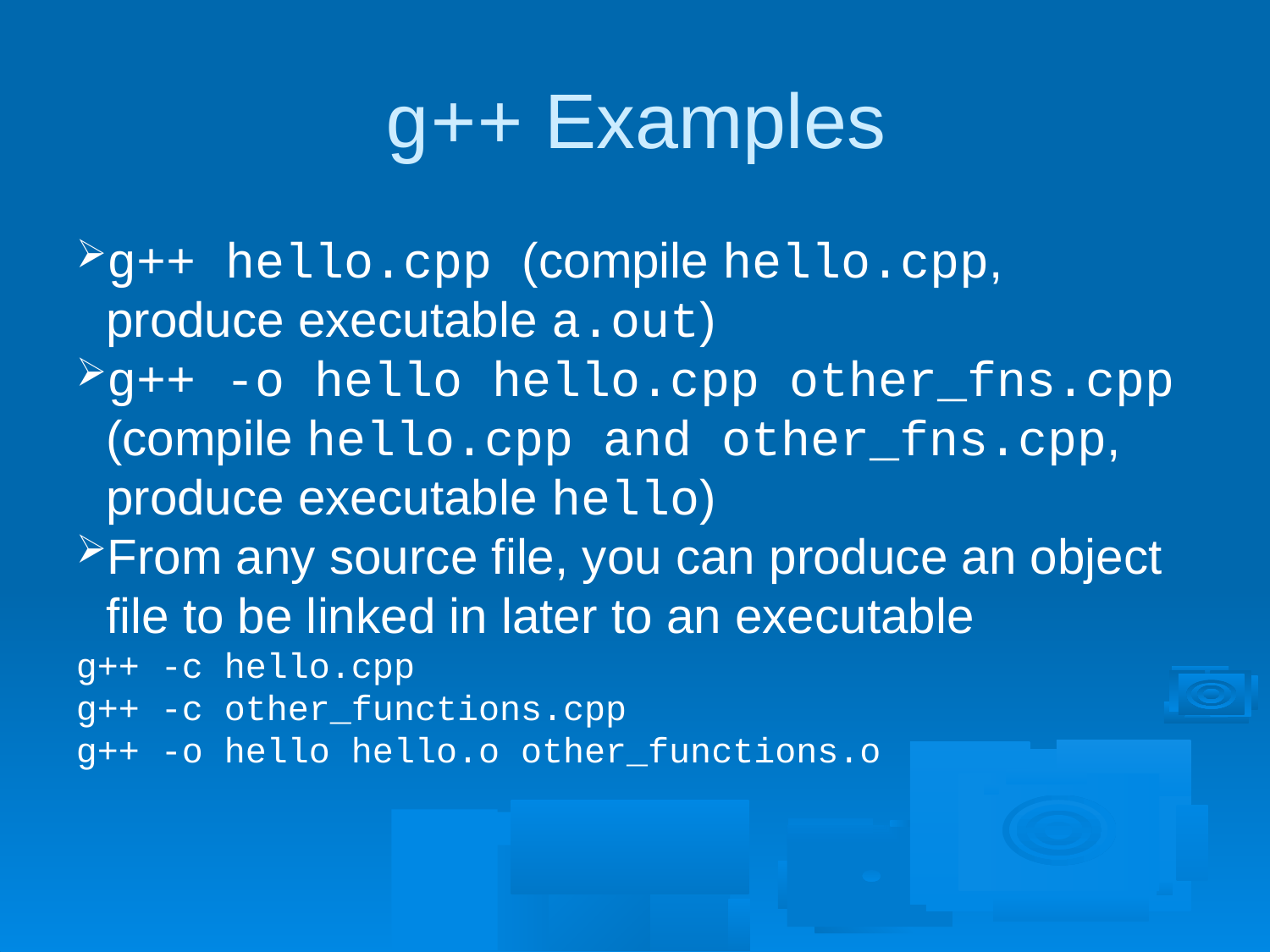

g++ Examples
g++ hello.cpp (compile hello.cpp, produce executable a.out)
g++ -o hello hello.cpp other_fns.cpp (compile hello.cpp and other_fns.cpp, produce executable hello)
From any source file, you can produce an object file to be linked in later to an executable
g++ -c hello.cpp
g++ -c other_functions.cpp
g++ -o hello hello.o other_functions.o